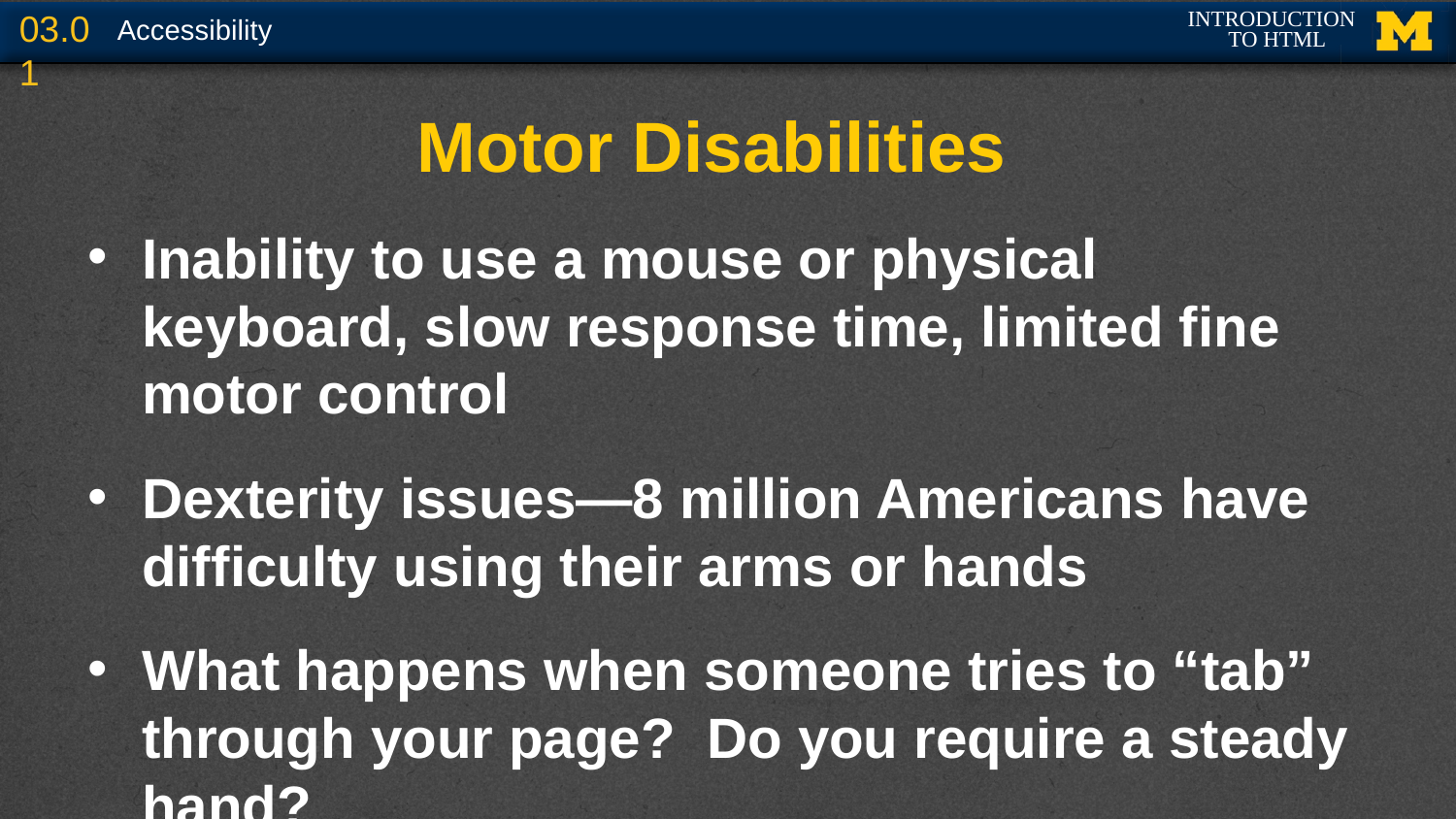

# Motor Disabilities
Inability to use a mouse or physical keyboard, slow response time, limited fine motor control
Dexterity issues—8 million Americans have difficulty using their arms or hands
What happens when someone tries to “tab” through your page?  Do you require a steady hand?